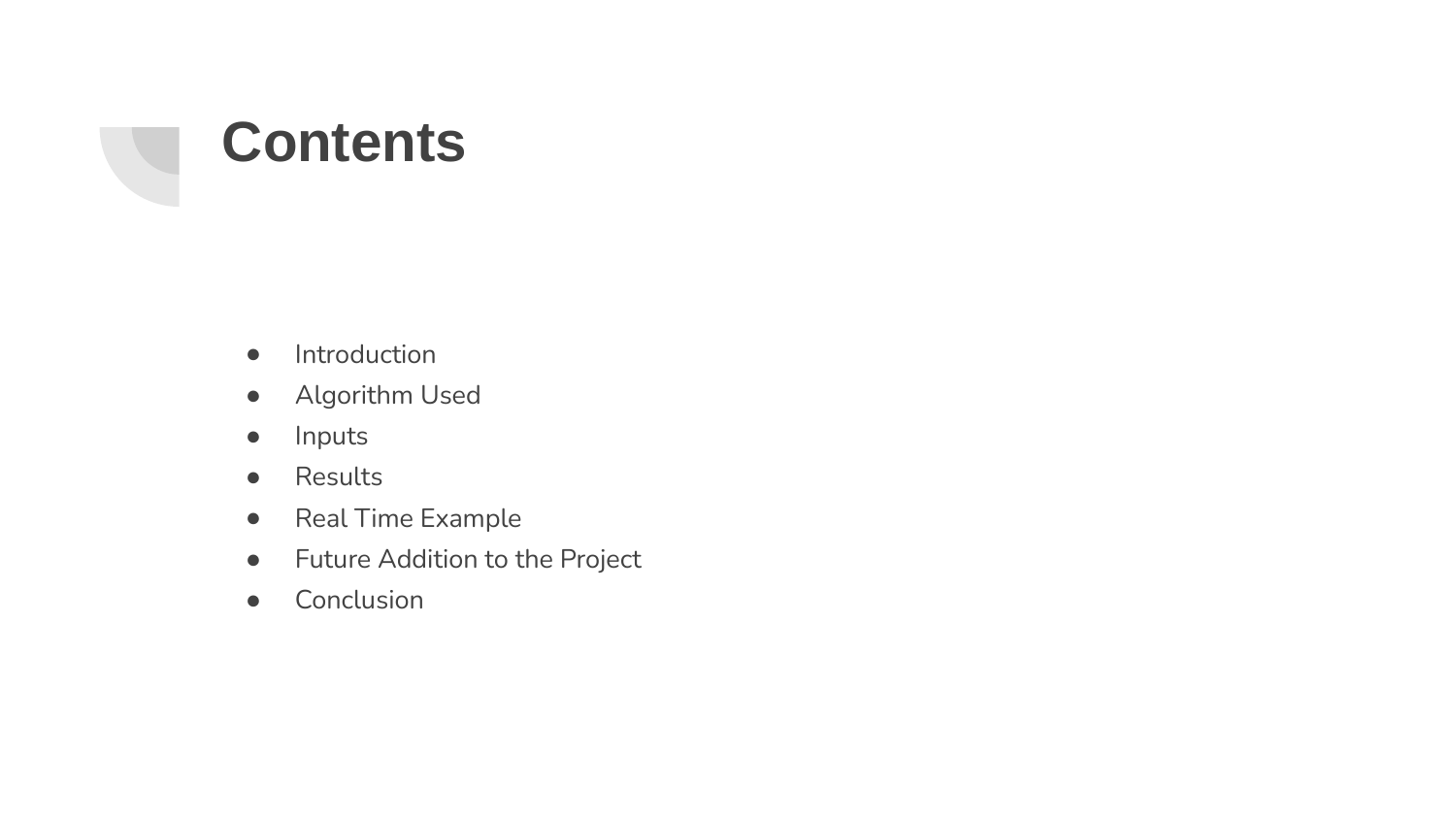

# Contents
Introduction
Algorithm Used
Inputs
Results
Real Time Example
Future Addition to the Project
Conclusion